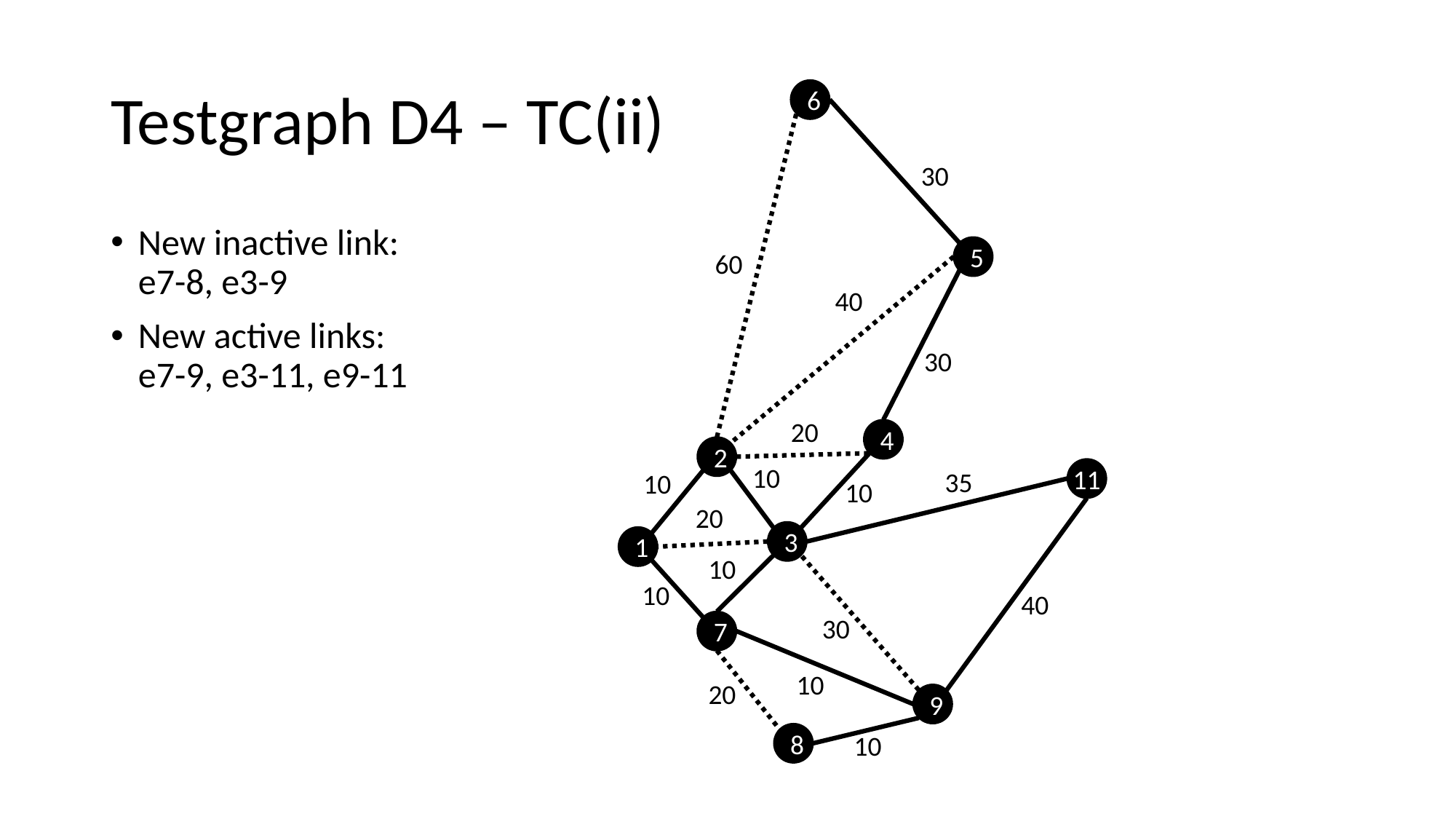

# Testgraph D4 – TC(ii)
6
5
4
2
11
3
1
7
9
8
30
60
40
30
20
10
35
10
10
20
10
10
40
30
10
20
10
New inactive link:
e7-8, e3-9
New active links:
e7-9, e3-11, e9-11